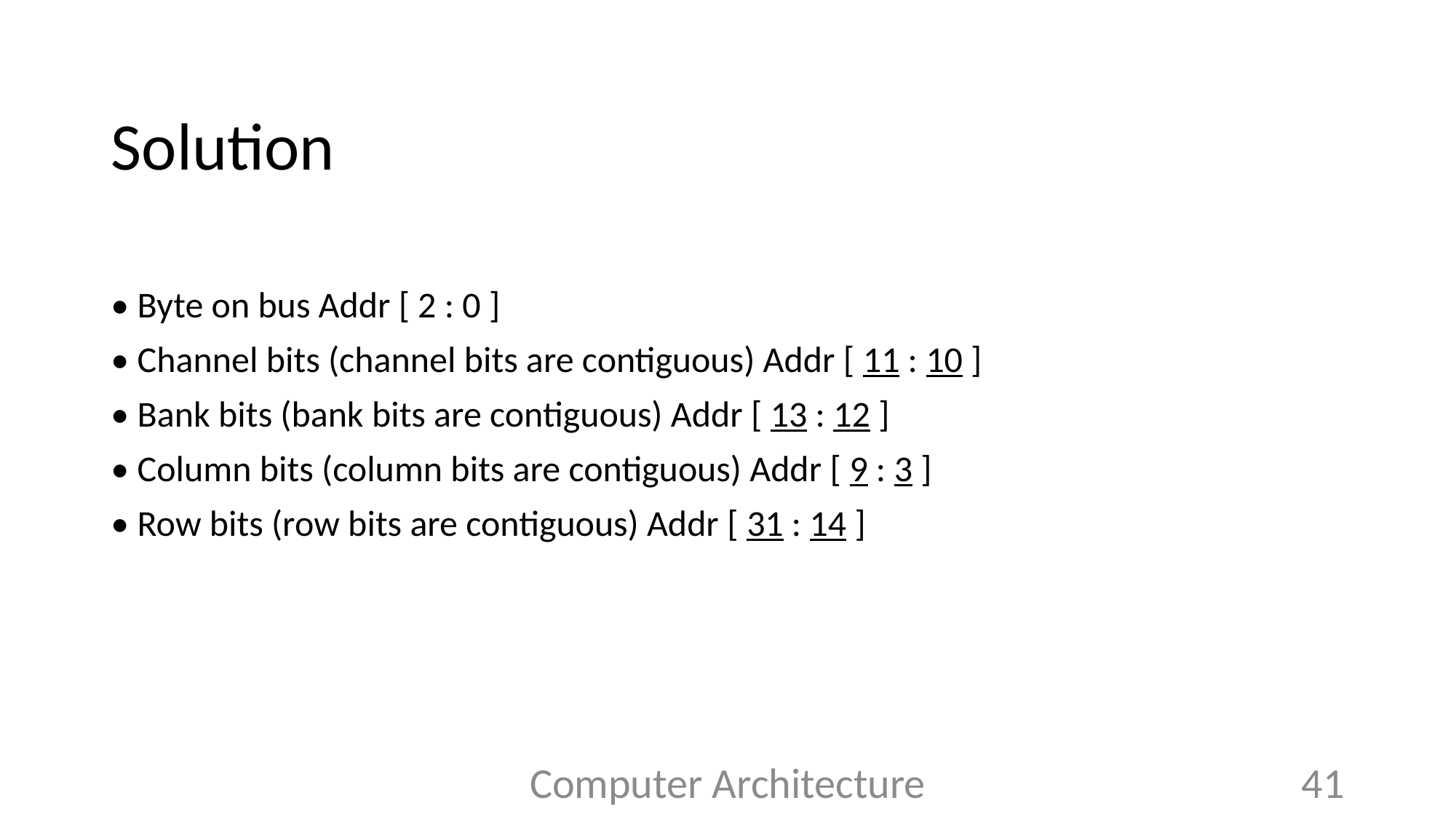

# Solution
• Byte on bus Addr [ 2 : 0 ]
• Channel bits (channel bits are contiguous) Addr [ 11 : 10 ]
• Bank bits (bank bits are contiguous) Addr [ 13 : 12 ]
• Column bits (column bits are contiguous) Addr [ 9 : 3 ]
• Row bits (row bits are contiguous) Addr [ 31 : 14 ]
Computer Architecture
41